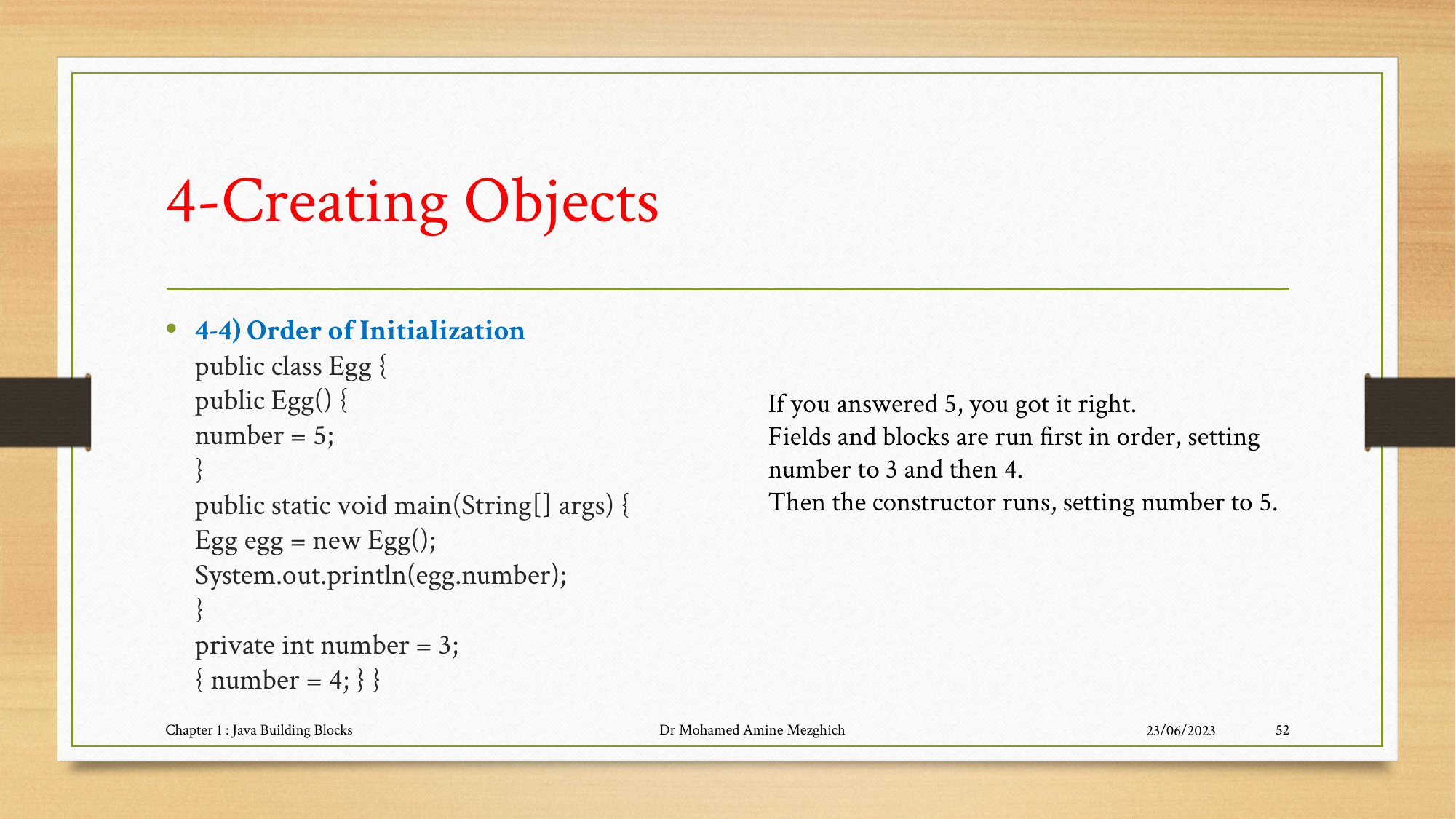

# 4-Creating Objects
4-4) Order of Initialization
public class Egg {
public Egg() {
number = 5;
}
public static void main(String[] args) {
Egg egg = new Egg();
System.out.println(egg.number);
}
private int number = 3;
{ number = 4; } }
If you answered 5, you got it right.
Fields and blocks are run first in order, setting
number to 3 and then 4.
Then the constructor runs, setting number to 5.
Chapter 1 : Java Building Blocks                                                                                         Dr Mohamed Amine Mezghich
23/06/2023
52